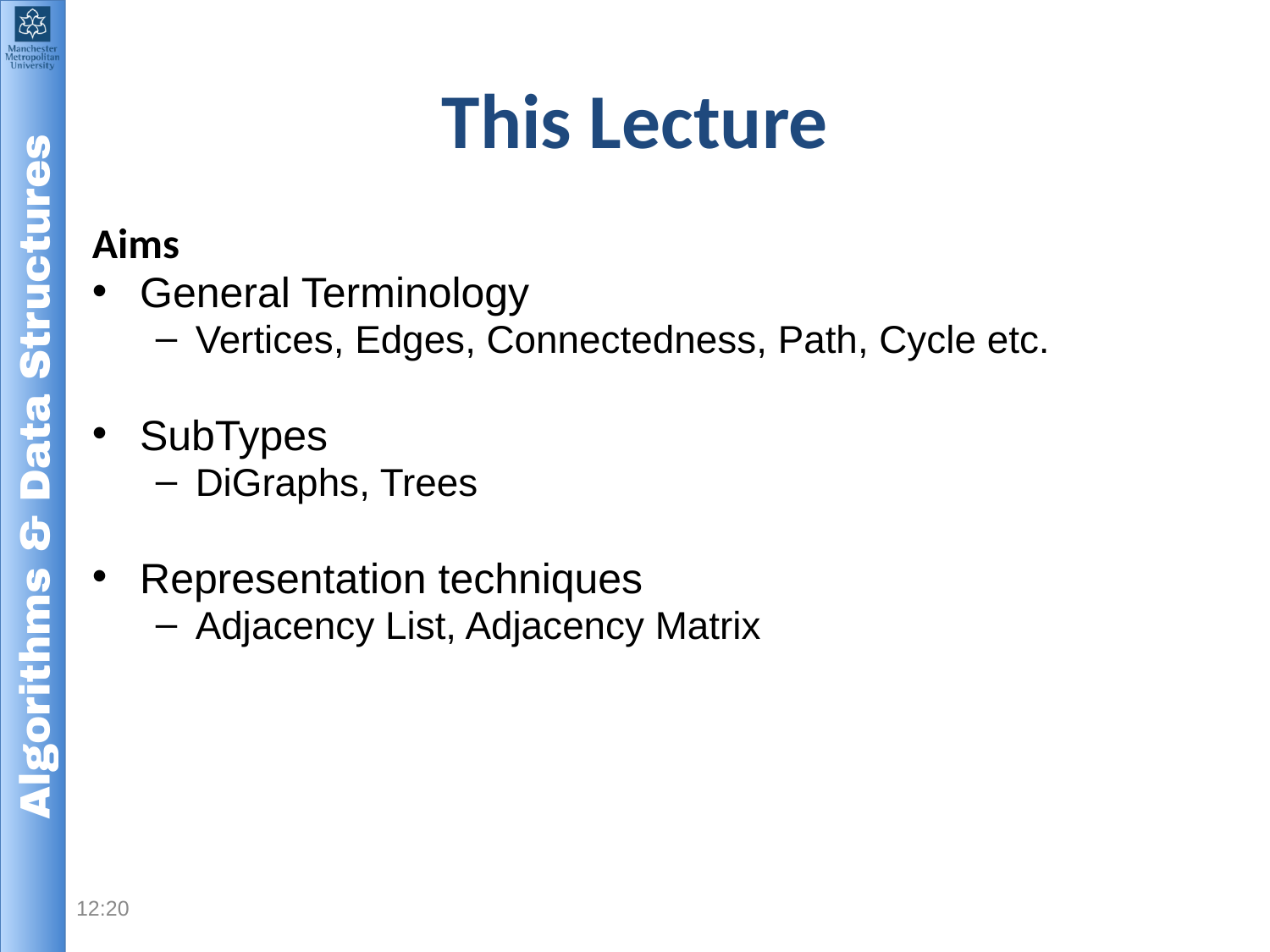

# This Lecture
Aims
General Terminology
Vertices, Edges, Connectedness, Path, Cycle etc.

SubTypes
DiGraphs, Trees

Representation techniques
Adjacency List, Adjacency Matrix
12:20